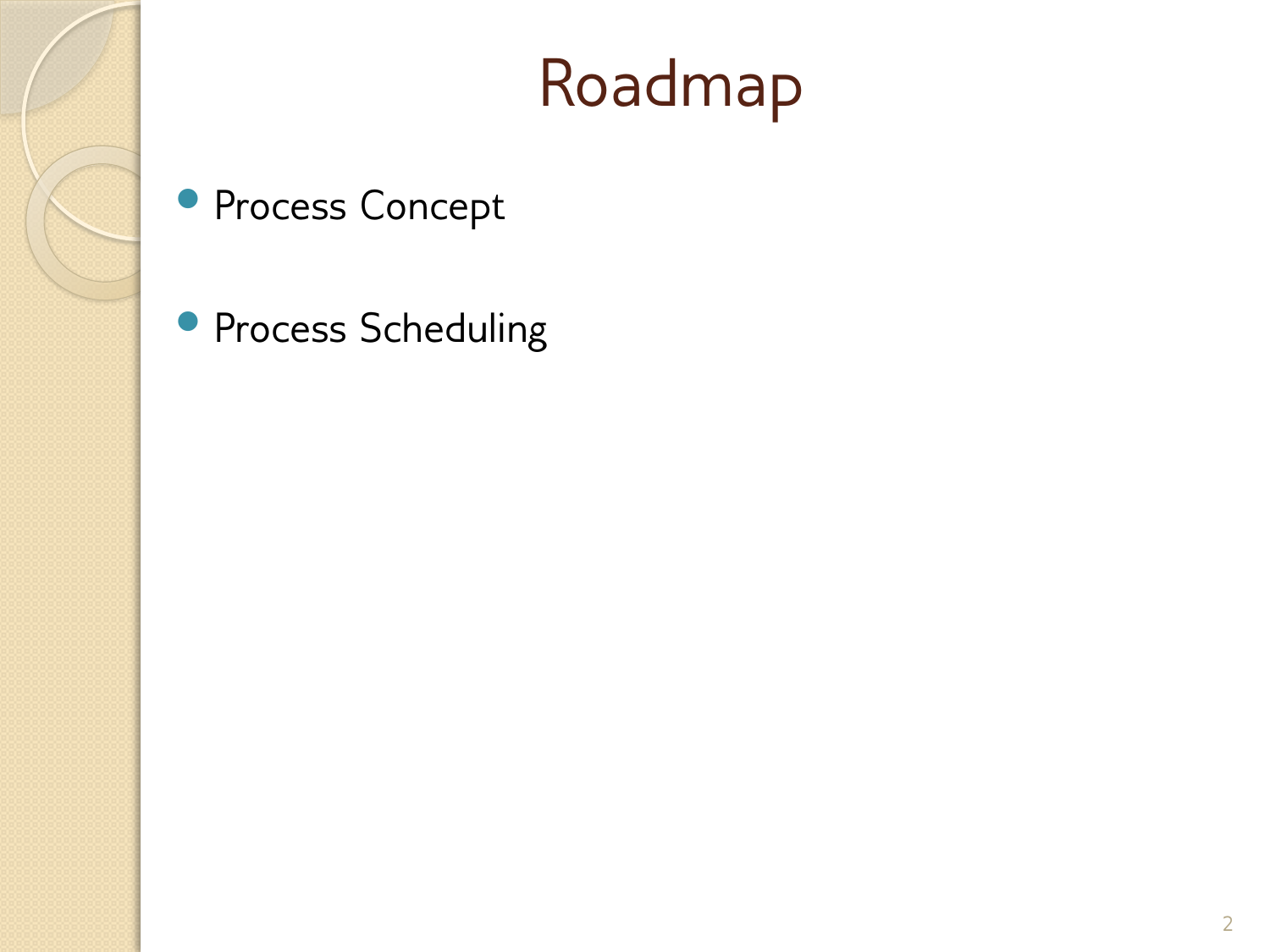

# Roadmap
Process Concept

Process Scheduling

2